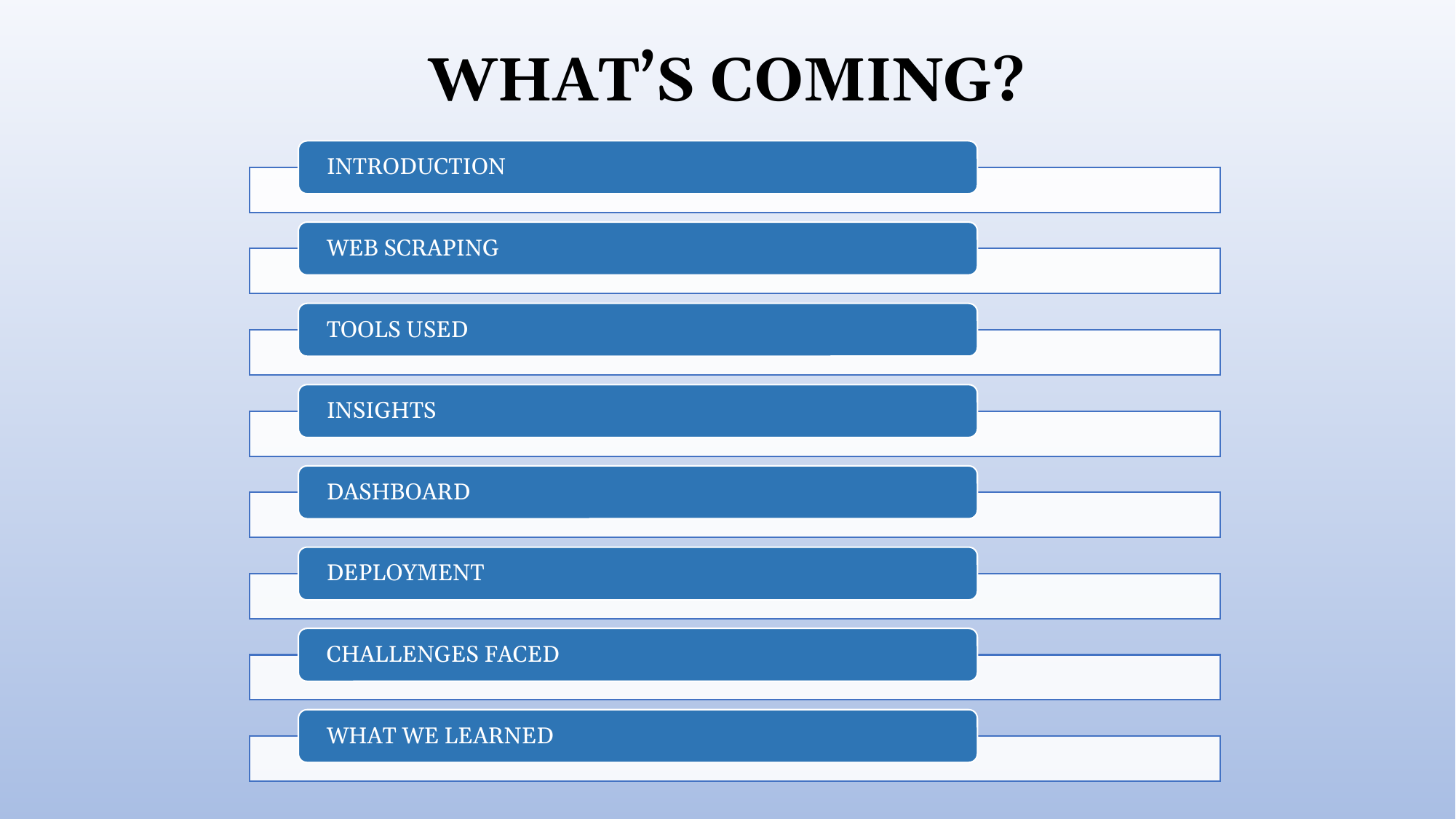

WHAT’S COMING?

INTRODUCTION

WEB SCRAPING

TOOLS USED

INSIGHTS

DASHBOARD

DEPLOYMENT

CHALLENGES FACED

WHAT WE LEARNED